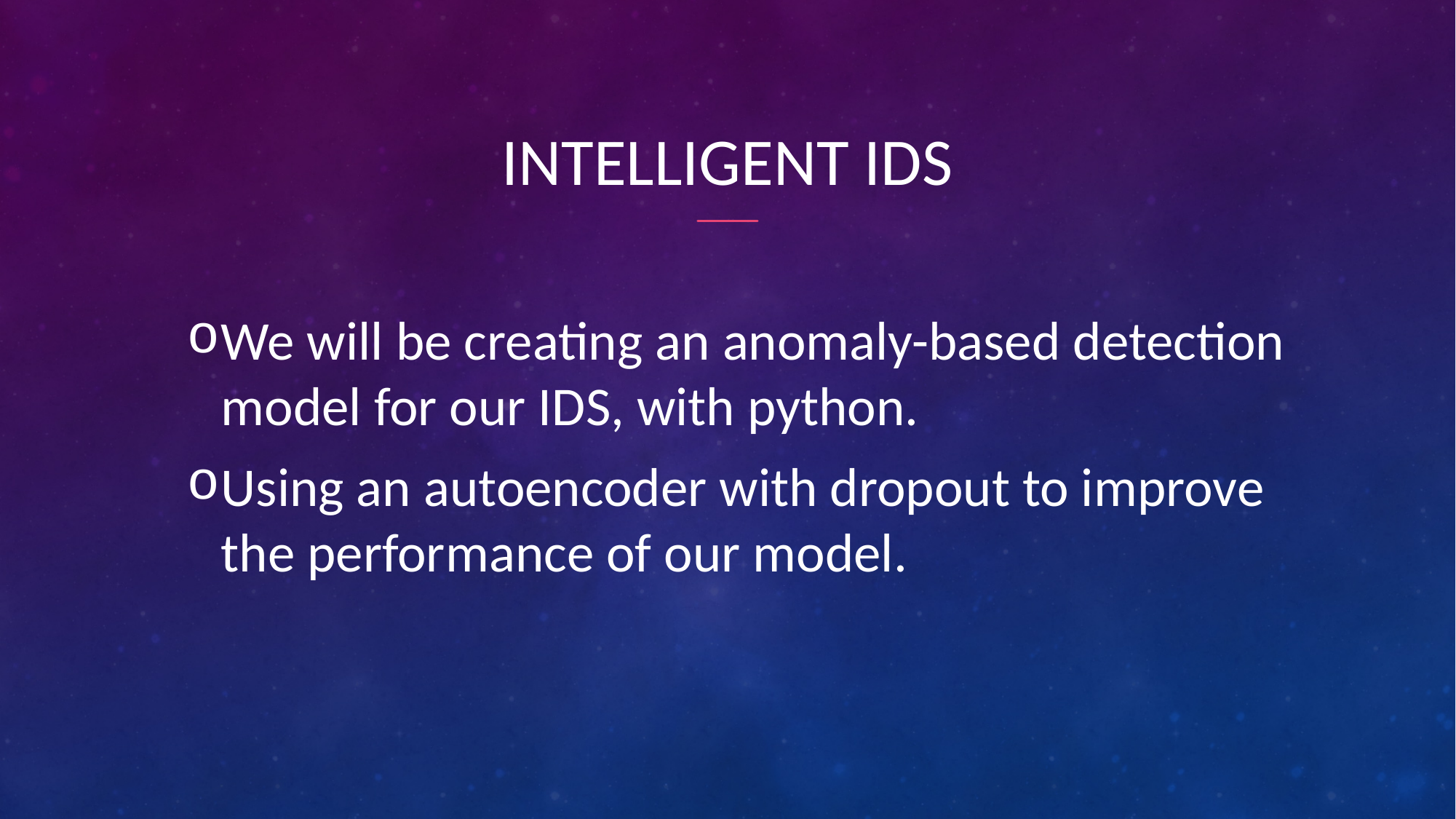

# Intelligent IDS
We will be creating an anomaly-based detection model for our IDS, with python.
Using an autoencoder with dropout to improve the performance of our model.